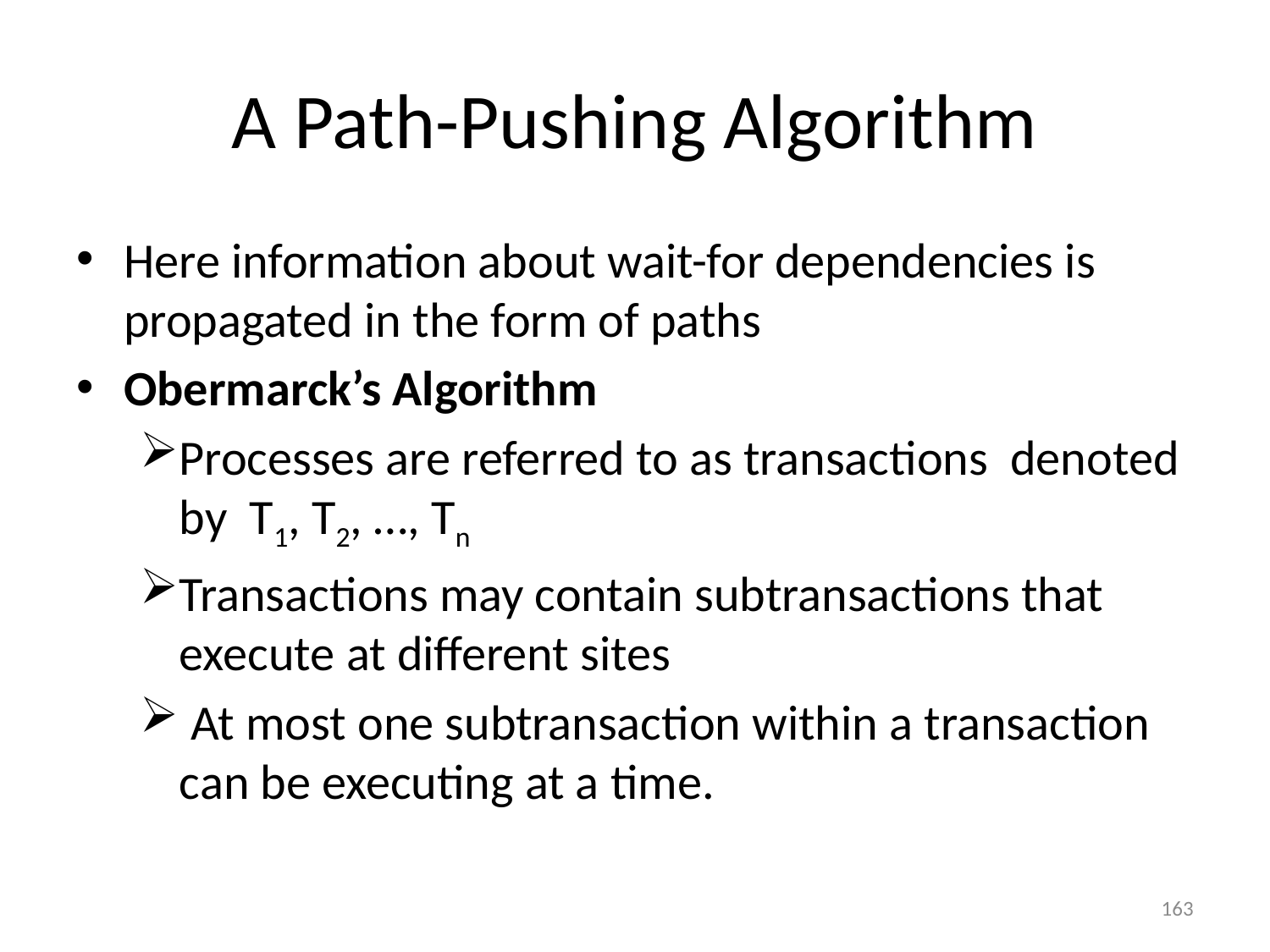

# A Path-Pushing Algorithm
Here information about wait-for dependencies is propagated in the form of paths
Obermarck’s Algorithm
Processes are referred to as transactions  denoted  by  T1, T2, …, Tn
Transactions may contain subtransactions that execute at different sites
 At most one subtransaction within a transaction can be executing at a time.
163